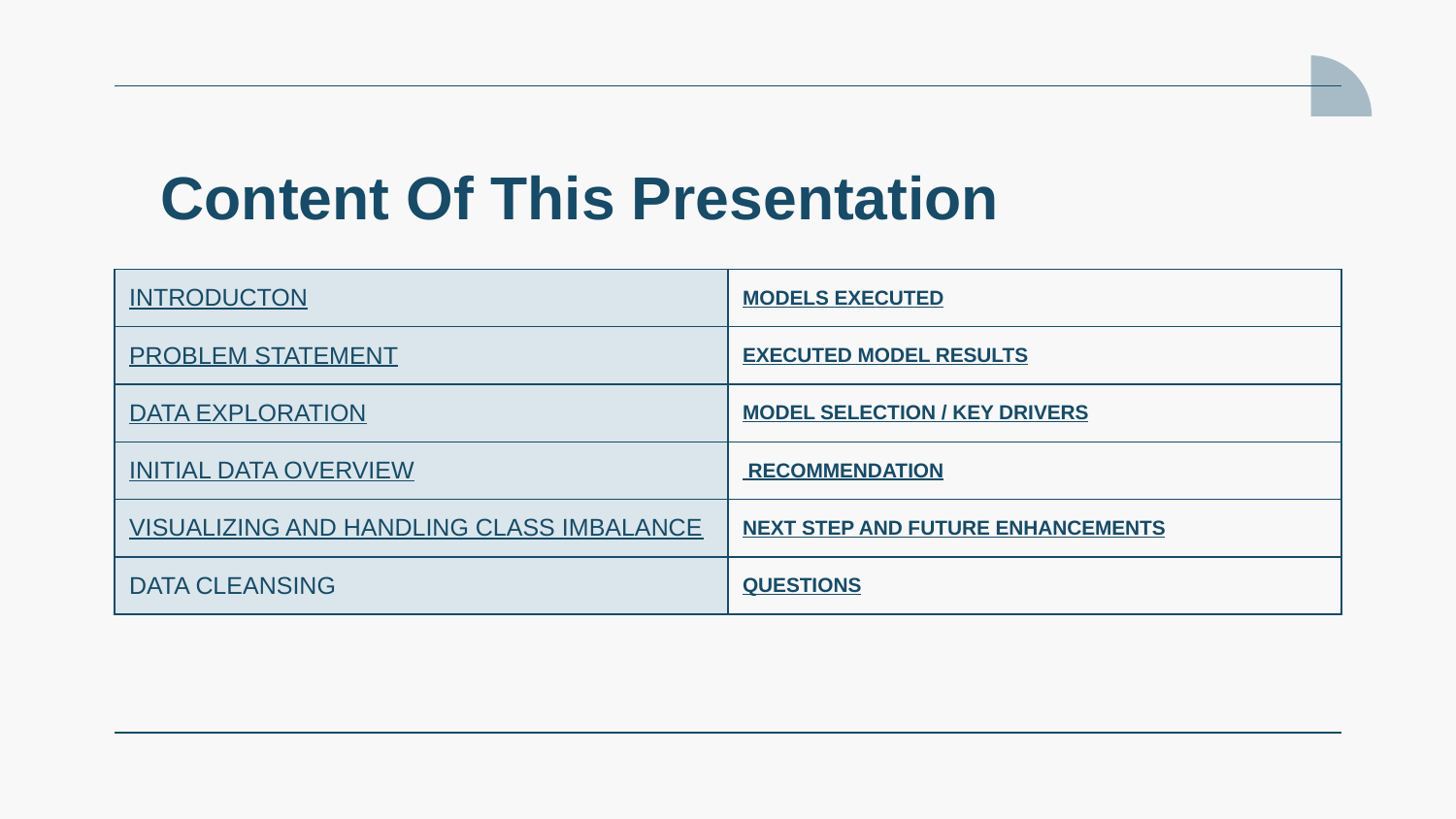

# Content Of This Presentation
| INTRODUCTON | MODELS EXECUTED |
| --- | --- |
| PROBLEM STATEMENT | EXECUTED MODEL RESULTS |
| DATA EXPLORATION | MODEL SELECTION / KEY DRIVERS |
| INITIAL DATA OVERVIEW | RECOMMENDATION |
| VISUALIZING AND HANDLING CLASS IMBALANCE | NEXT STEP AND FUTURE ENHANCEMENTS |
| DATA CLEANSING | QUESTIONS |